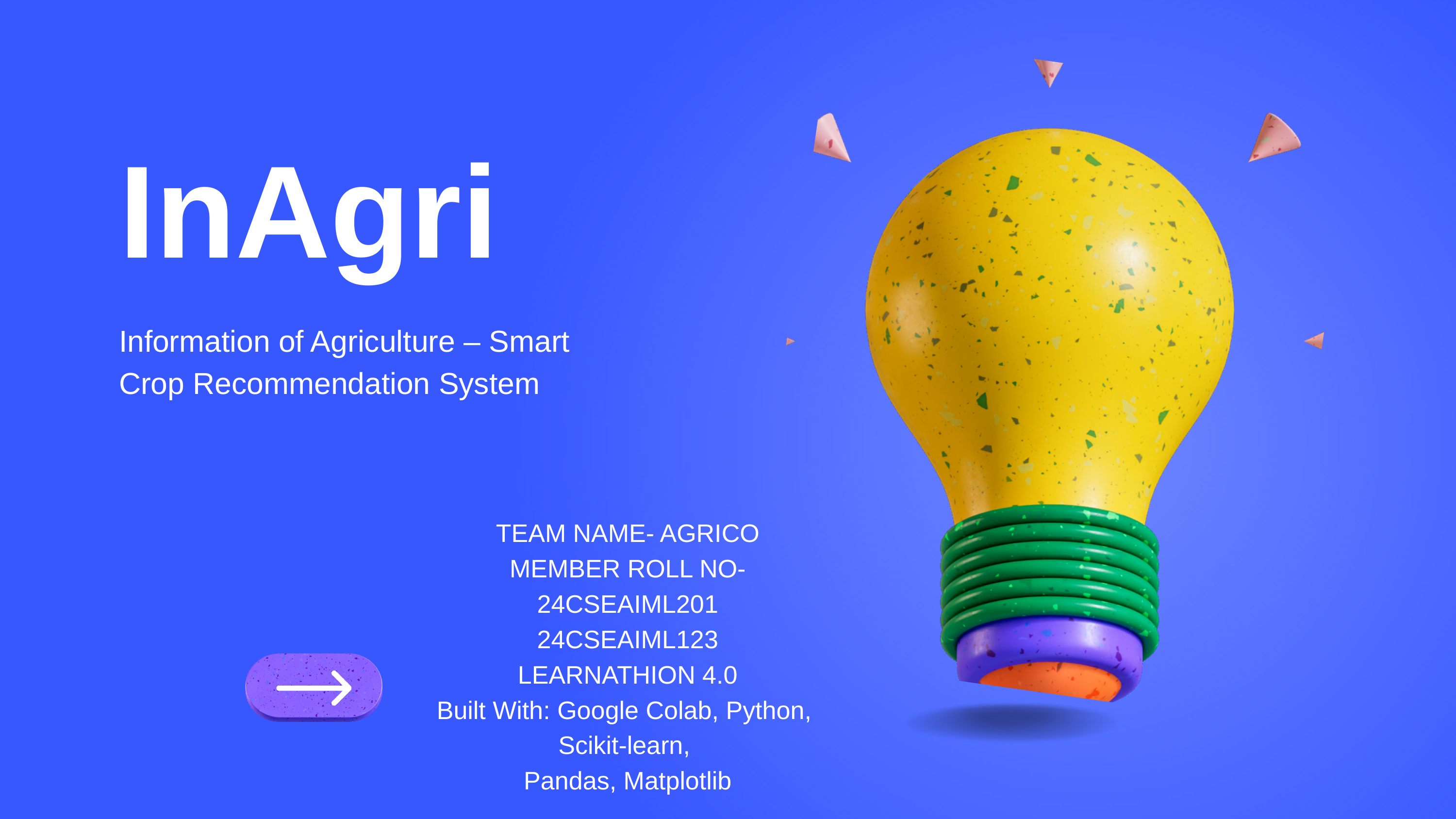

InAgri
Information of Agriculture – Smart Crop Recommendation System
TEAM NAME- AGRICO
MEMBER ROLL NO-24CSEAIML201
24CSEAIML123
LEARNATHION 4.0
Built With: Google Colab, Python,
Scikit-learn,
Pandas, Matplotlib